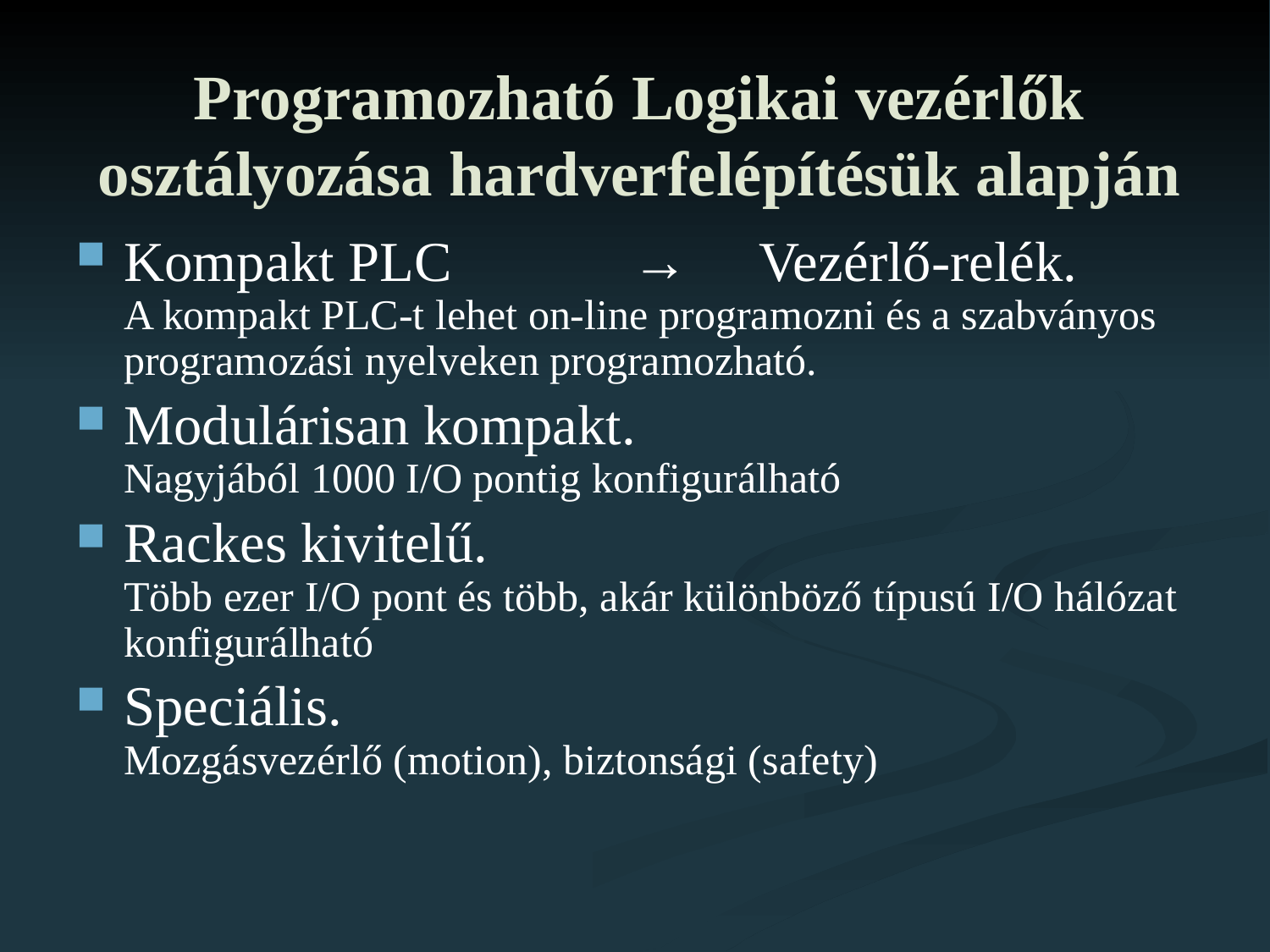

# Programozható Logikai vezérlők osztályozása hardverfelépítésük alapján
Kompakt PLC		→	Vezérlő-relék.
A kompakt PLC-t lehet on-line programozni és a szabványos programozási nyelveken programozható.
Modulárisan kompakt.
Nagyjából 1000 I/O pontig konfigurálható
Rackes kivitelű.
Több ezer I/O pont és több, akár különböző típusú I/O hálózat konfigurálható
Speciális.
Mozgásvezérlő (motion), biztonsági (safety)